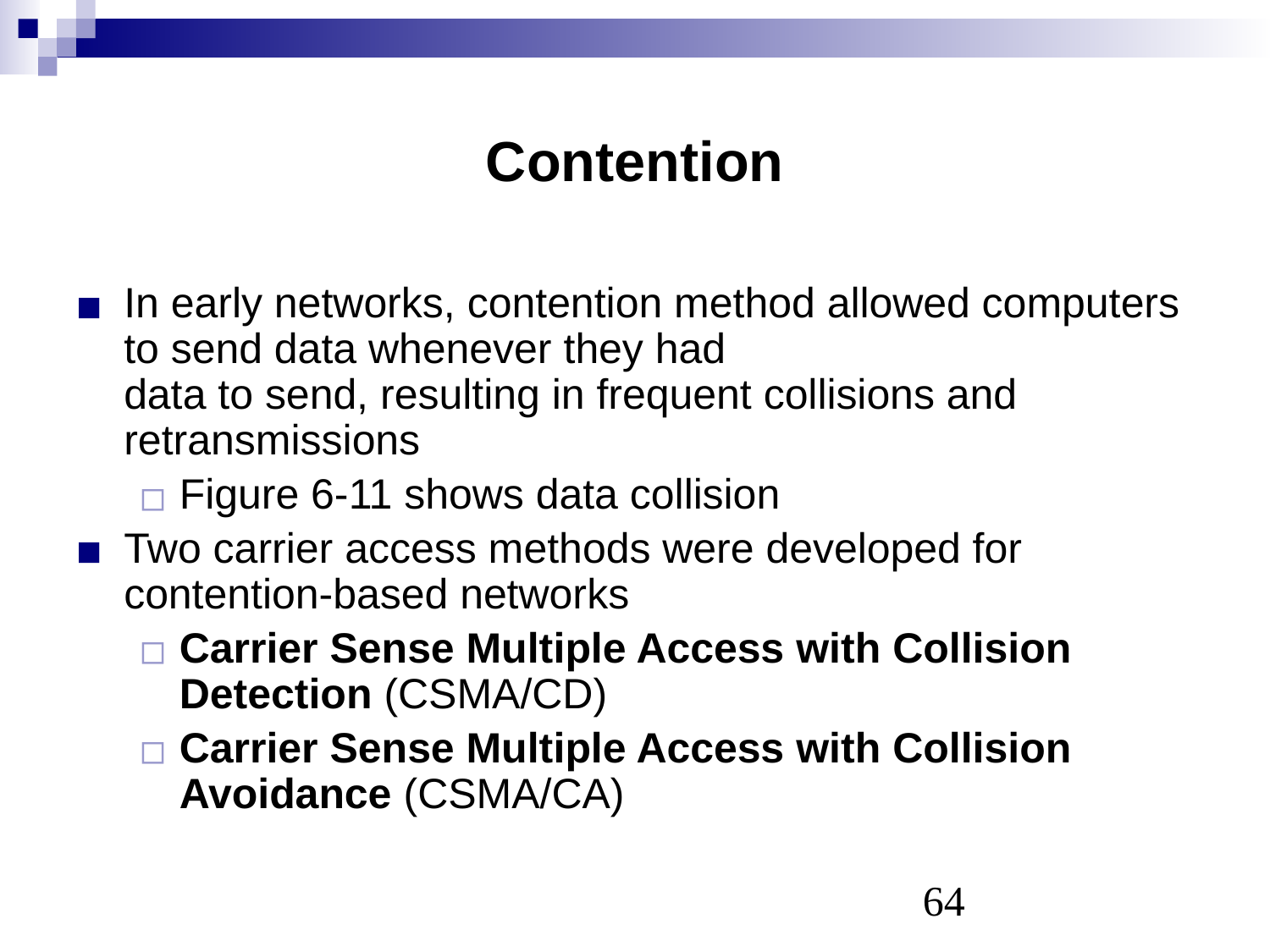

# Contention
In early networks, contention method allowed computers to send data whenever they had
data to send, resulting in frequent collisions and retransmissions
Figure 6-11 shows data collision
Two carrier access methods were developed for contention-based networks
Carrier Sense Multiple Access with Collision Detection (CSMA/CD)
Carrier Sense Multiple Access with Collision Avoidance (CSMA/CA)
64